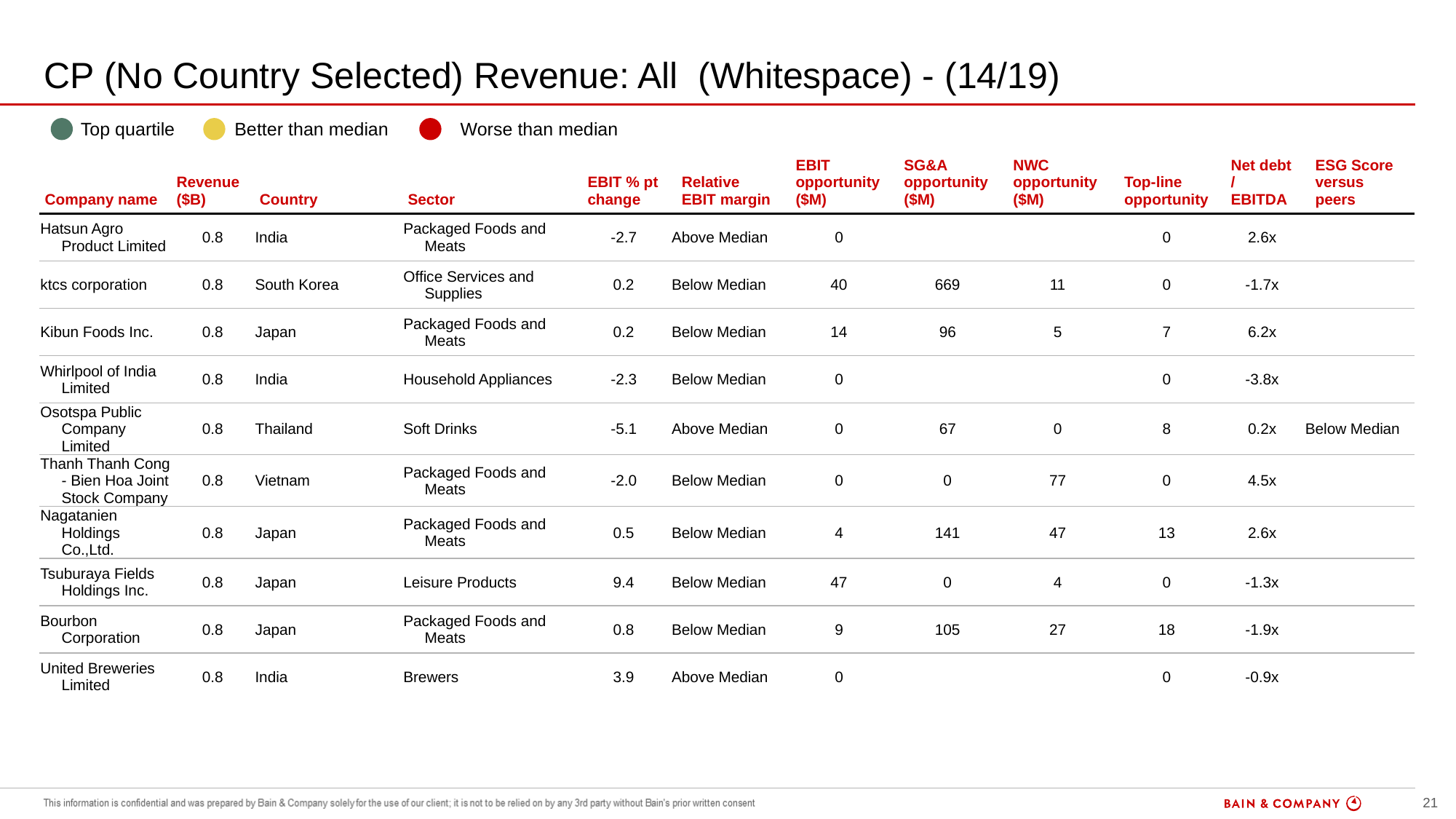

# CP (No Country Selected) Revenue: All  (Whitespace) - (14/19)
|  | Top quartile |  | Better than median |  | Worse than median |
| --- | --- | --- | --- | --- | --- |
| Company name | Revenue ($B) | Country | Sector | EBIT % pt change | Relative EBIT margin | EBIT opportunity ($M) | SG&A opportunity ($M) | NWC opportunity ($M) | Top-line opportunity | Net debt / EBITDA | ESG Score versus peers |
| --- | --- | --- | --- | --- | --- | --- | --- | --- | --- | --- | --- |
| Hatsun Agro Product Limited | 0.8 | India | Packaged Foods and Meats | -2.7 | Above Median | 0 |  |  | 0 | 2.6x |  |
| ktcs corporation | 0.8 | South Korea | Office Services and Supplies | 0.2 | Below Median | 40 | 669 | 11 | 0 | -1.7x |  |
| Kibun Foods Inc. | 0.8 | Japan | Packaged Foods and Meats | 0.2 | Below Median | 14 | 96 | 5 | 7 | 6.2x |  |
| Whirlpool of India Limited | 0.8 | India | Household Appliances | -2.3 | Below Median | 0 |  |  | 0 | -3.8x |  |
| Osotspa Public Company Limited | 0.8 | Thailand | Soft Drinks | -5.1 | Above Median | 0 | 67 | 0 | 8 | 0.2x | Below Median |
| Thanh Thanh Cong - Bien Hoa Joint Stock Company | 0.8 | Vietnam | Packaged Foods and Meats | -2.0 | Below Median | 0 | 0 | 77 | 0 | 4.5x |  |
| Nagatanien Holdings Co.,Ltd. | 0.8 | Japan | Packaged Foods and Meats | 0.5 | Below Median | 4 | 141 | 47 | 13 | 2.6x |  |
| Tsuburaya Fields Holdings Inc. | 0.8 | Japan | Leisure Products | 9.4 | Below Median | 47 | 0 | 4 | 0 | -1.3x |  |
| Bourbon Corporation | 0.8 | Japan | Packaged Foods and Meats | 0.8 | Below Median | 9 | 105 | 27 | 18 | -1.9x |  |
| United Breweries Limited | 0.8 | India | Brewers | 3.9 | Above Median | 0 |  |  | 0 | -0.9x |  |